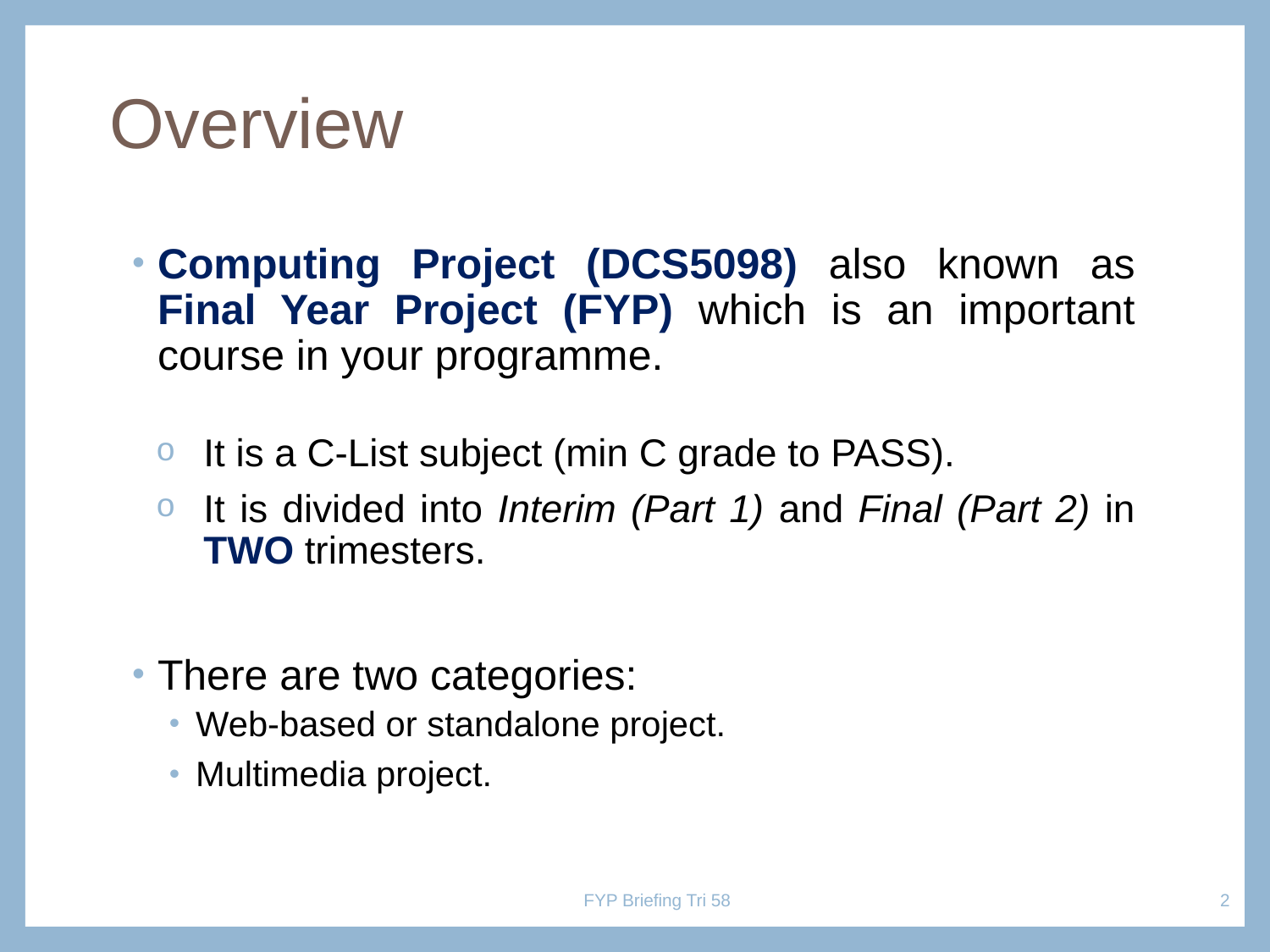

# Overview
Computing Project (DCS5098) also known as Final Year Project (FYP) which is an important course in your programme.

It is a C-List subject (min C grade to PASS).
It is divided into Interim (Part 1) and Final (Part 2) in TWO trimesters.

There are two categories:
Web-based or standalone project.
Multimedia project.
2
FYP Briefing Tri 58